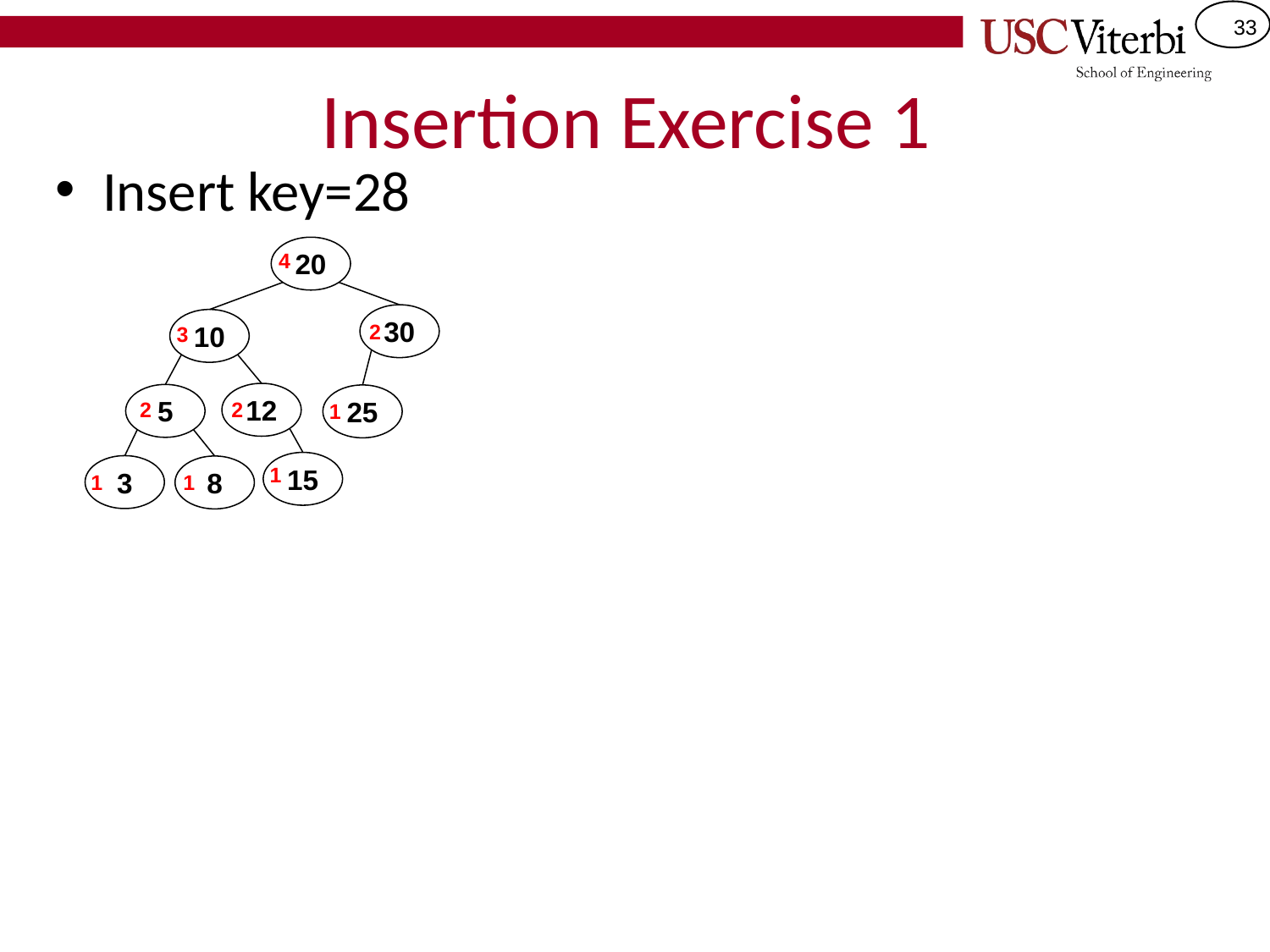

# Insertion Exercise 1
Insert key=28
20
4
30
10
2
3
12
5
25
2
2
1
15
1
3
8
1
1